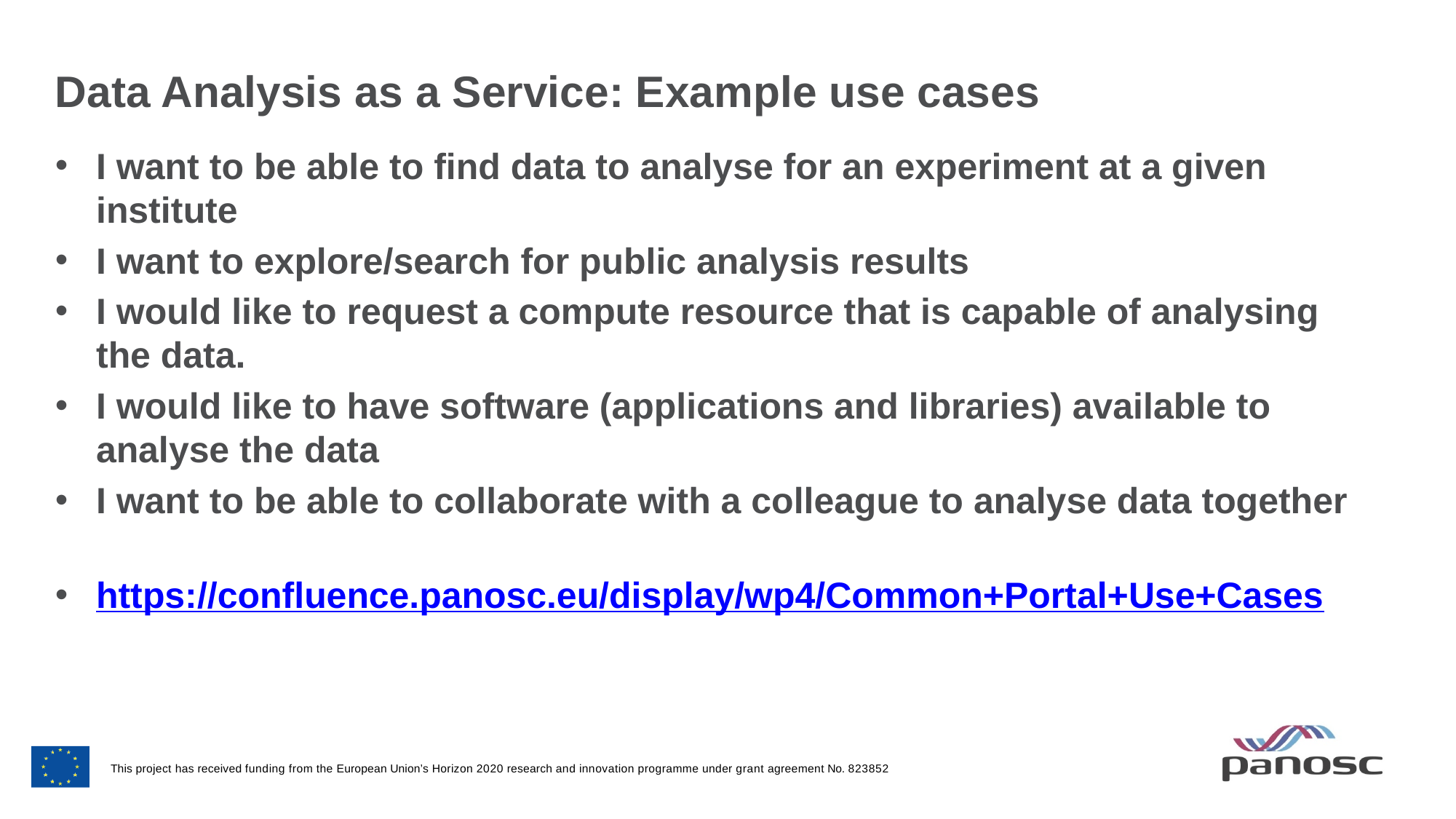

# Data Analysis as a Service: Example use cases
I want to be able to find data to analyse for an experiment at a given institute
I want to explore/search for public analysis results
I would like to request a compute resource that is capable of analysing the data.
I would like to have software (applications and libraries) available to analyse the data
I want to be able to collaborate with a colleague to analyse data together
https://confluence.panosc.eu/display/wp4/Common+Portal+Use+Cases